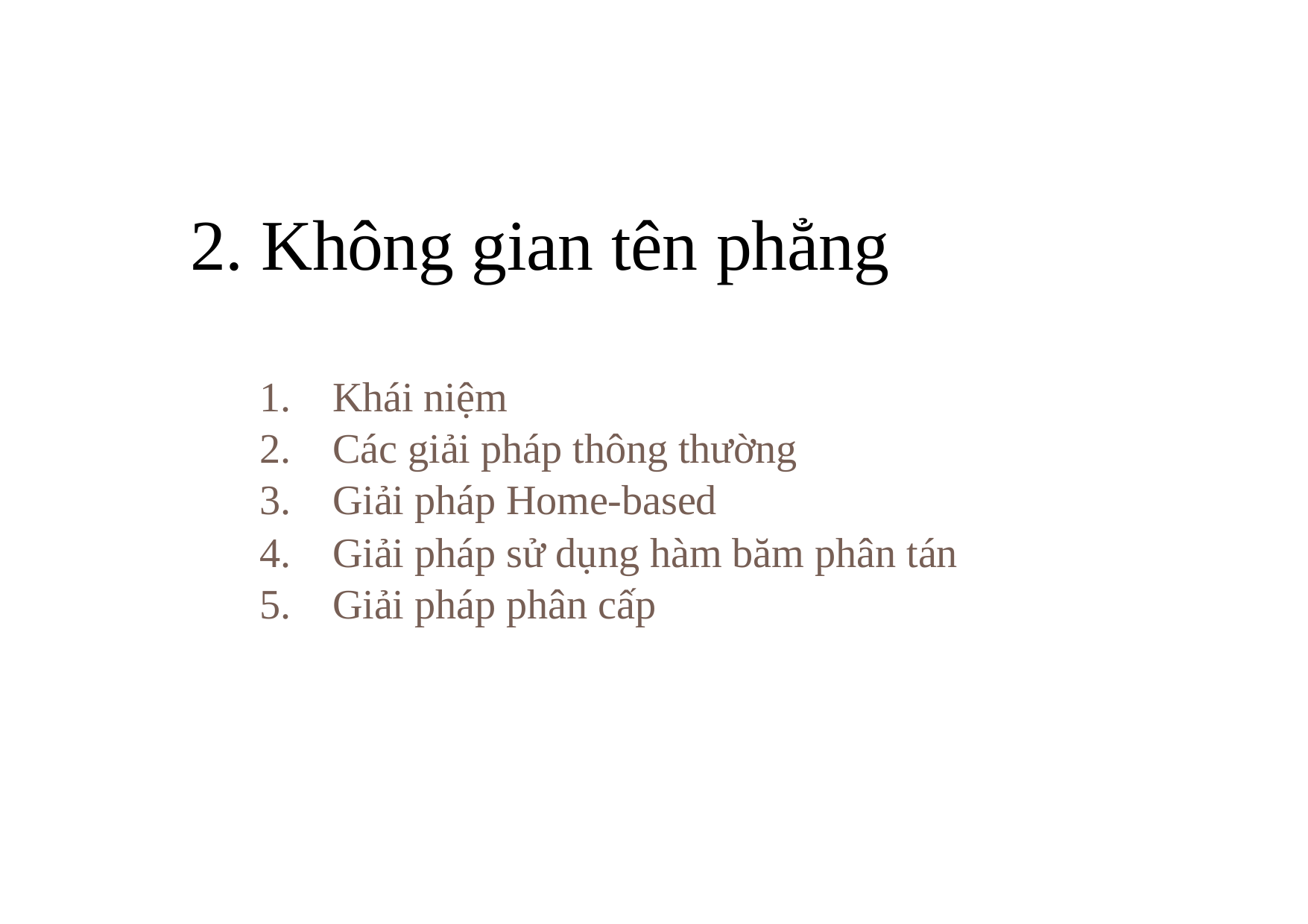

# 2. Không gian tên phẳng
Khái niệm
Các giải pháp thông thường
Giải pháp Home-based
Giải pháp sử dụng hàm băm phân tán
Giải pháp phân cấp